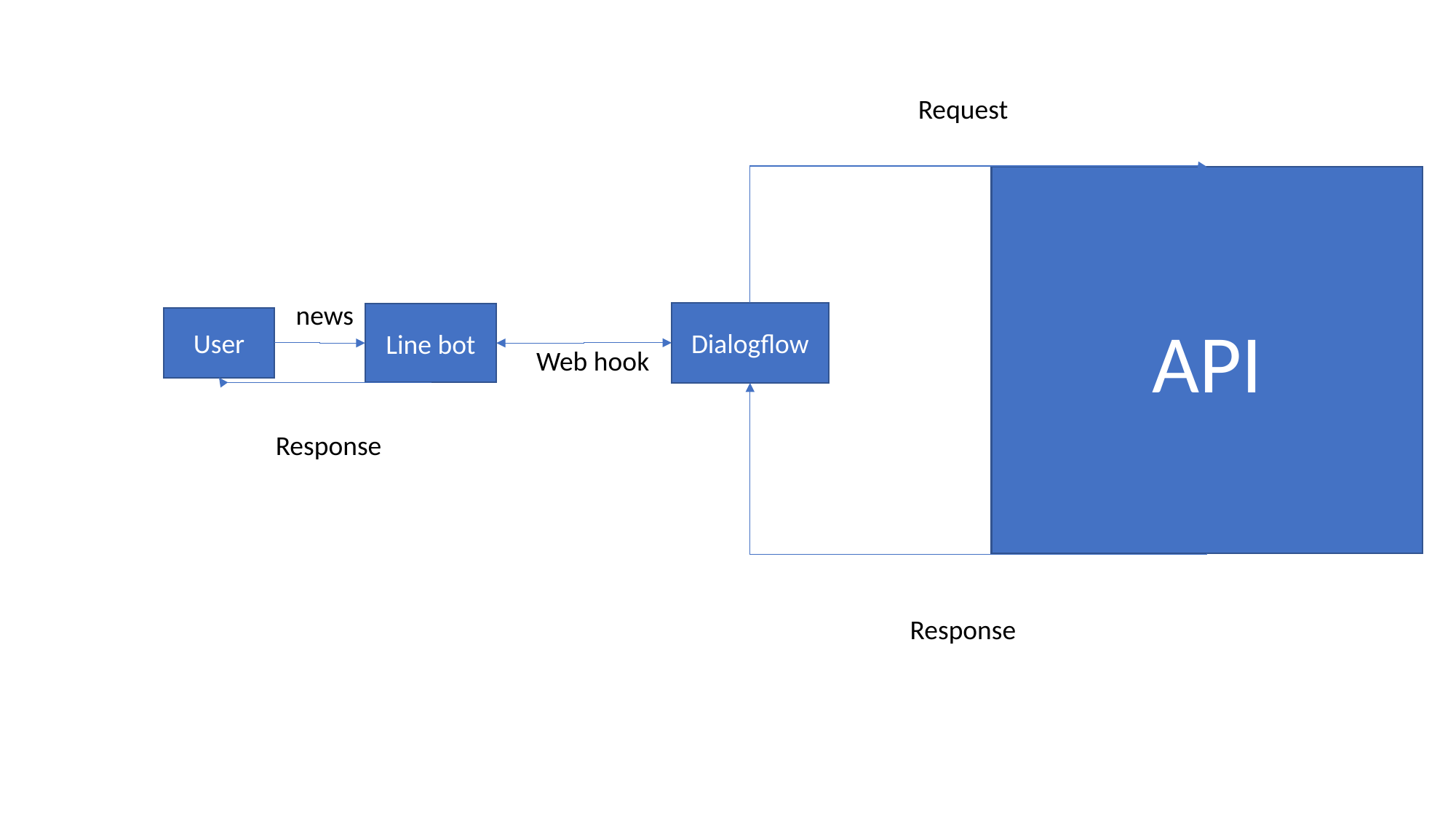

Request
API
news
Dialogflow
Line bot
User
Web hook
Response
Response